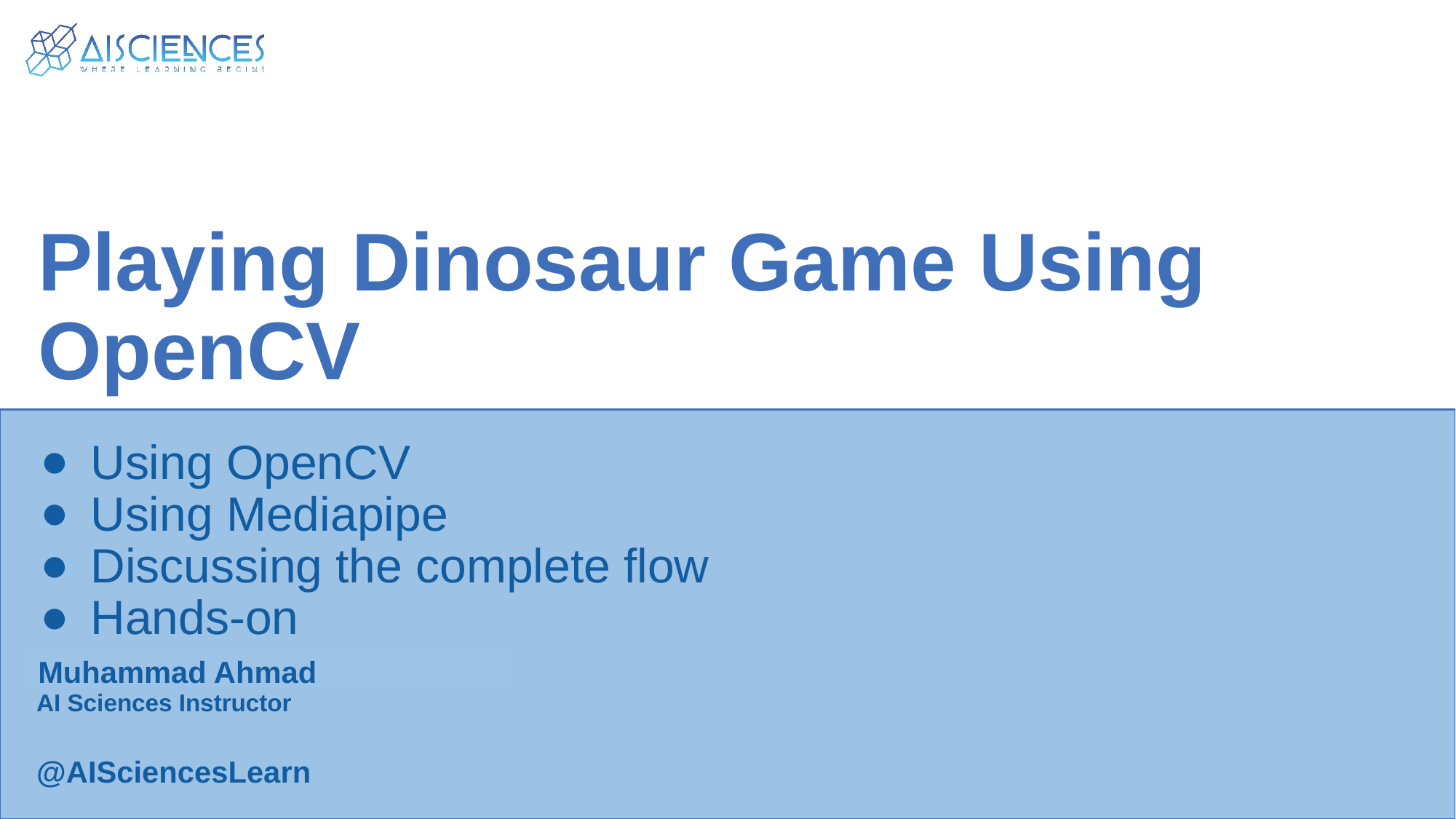

Playing Dinosaur Game Using OpenCV
Using OpenCV
Using Mediapipe
Discussing the complete flow
Hands-on
Muhammad Ahmad